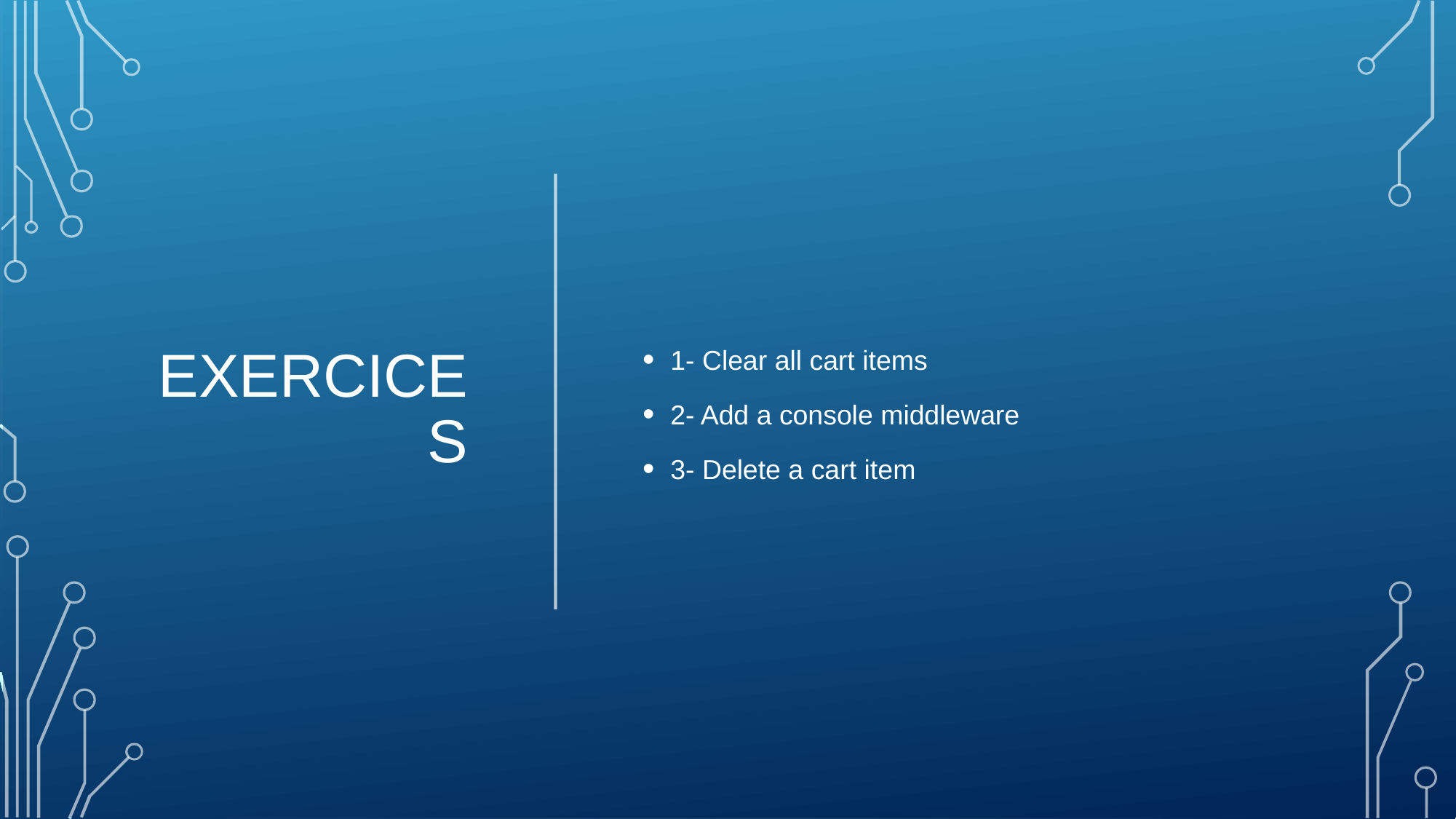

# ExerciceS
1- Clear all cart items
2- Add a console middleware
3- Delete a cart item